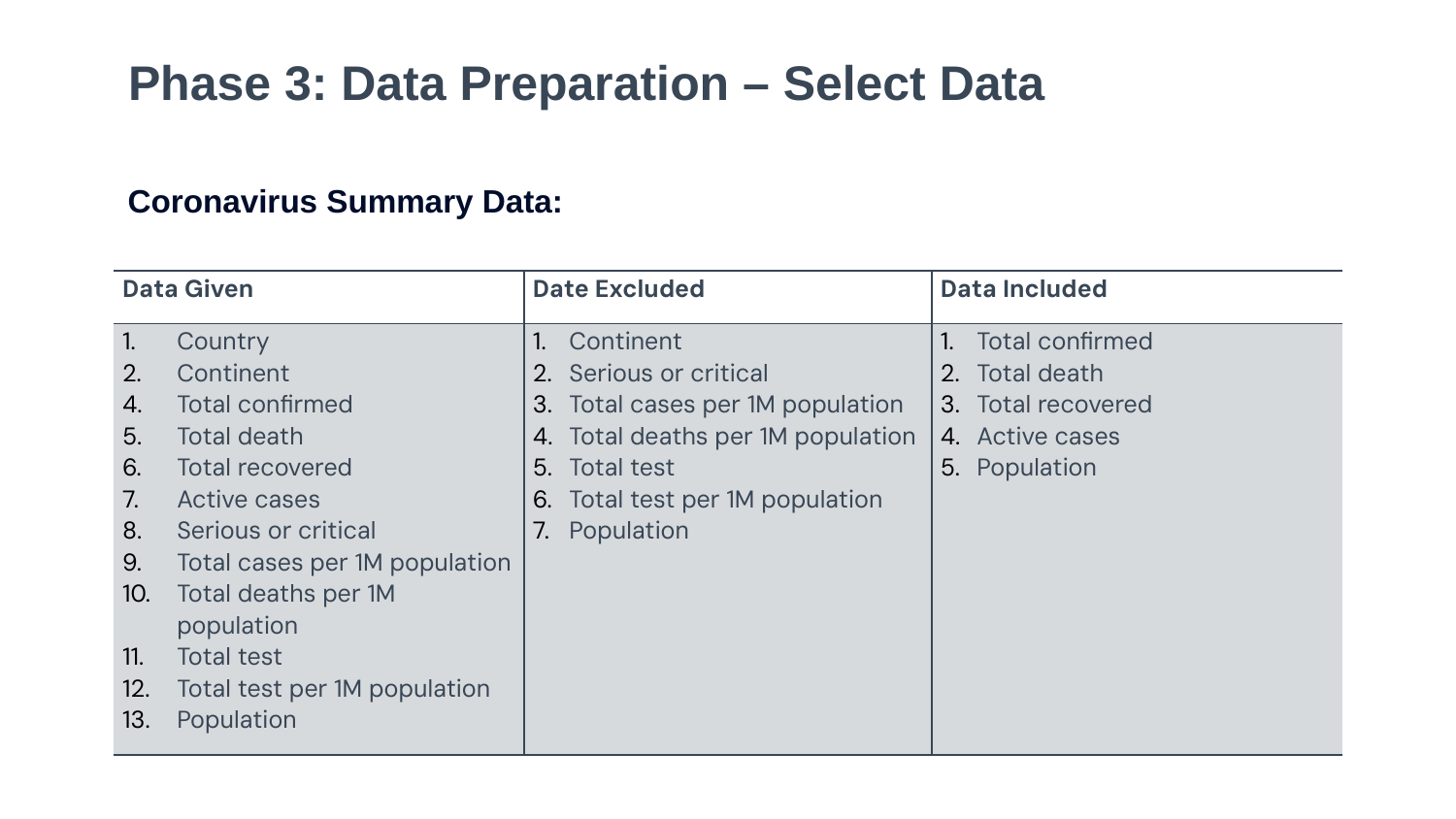

# Phase 3: Data Preparation – Select Data
Coronavirus Summary Data:
| Data Given | Date Excluded | Data Included |
| --- | --- | --- |
| Country Continent Total confirmed Total death Total recovered Active cases Serious or critical Total cases per 1M population Total deaths per 1M population Total test Total test per 1M population Population | Continent Serious or critical Total cases per 1M population Total deaths per 1M population Total test Total test per 1M population Population | Total confirmed Total death Total recovered Active cases Population |